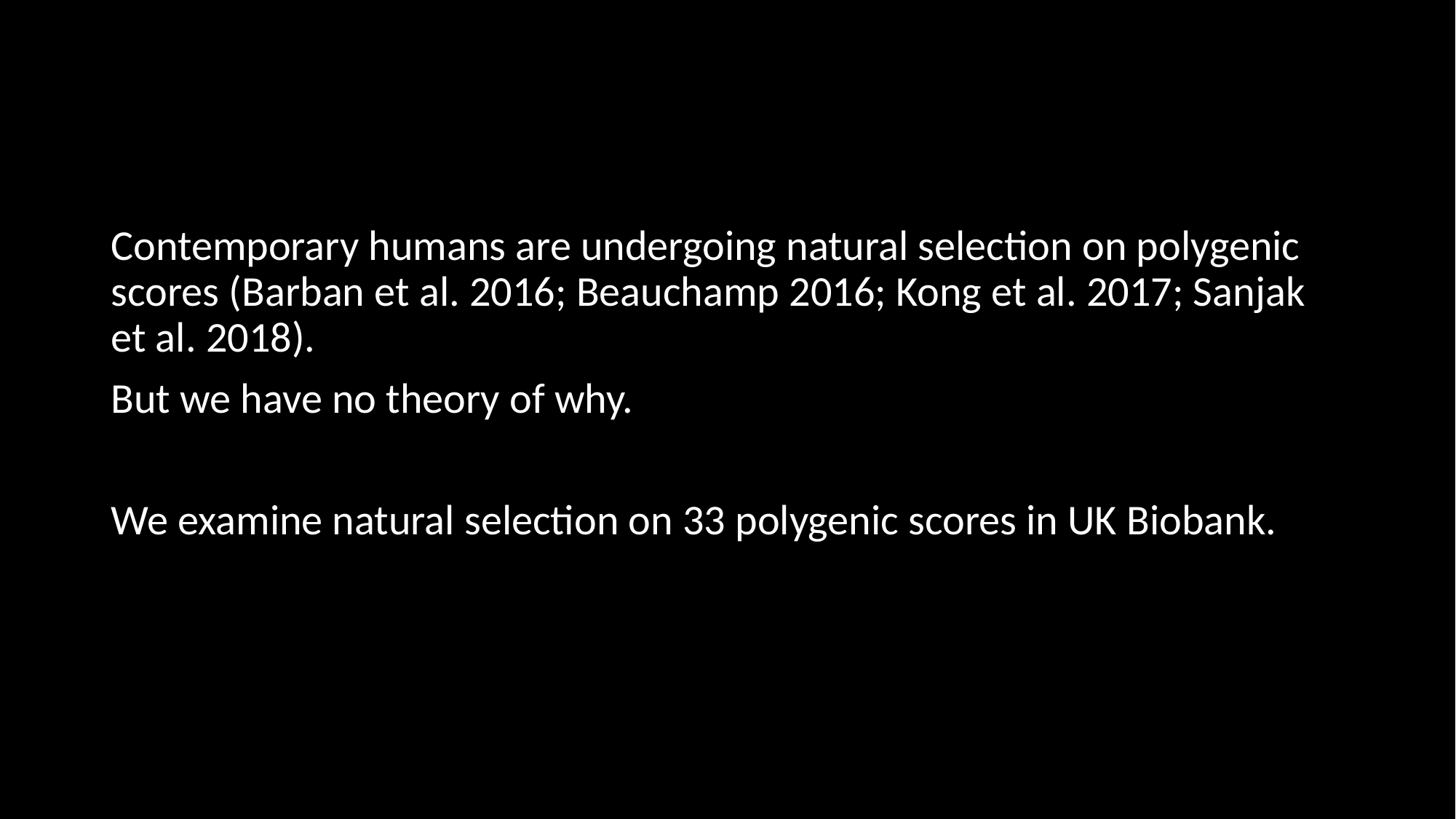

#
Contemporary humans are undergoing natural selection on polygenic scores (Barban et al. 2016; Beauchamp 2016; Kong et al. 2017; Sanjak et al. 2018).
But we have no theory of why.

We examine natural selection on 33 polygenic scores in UK Biobank.